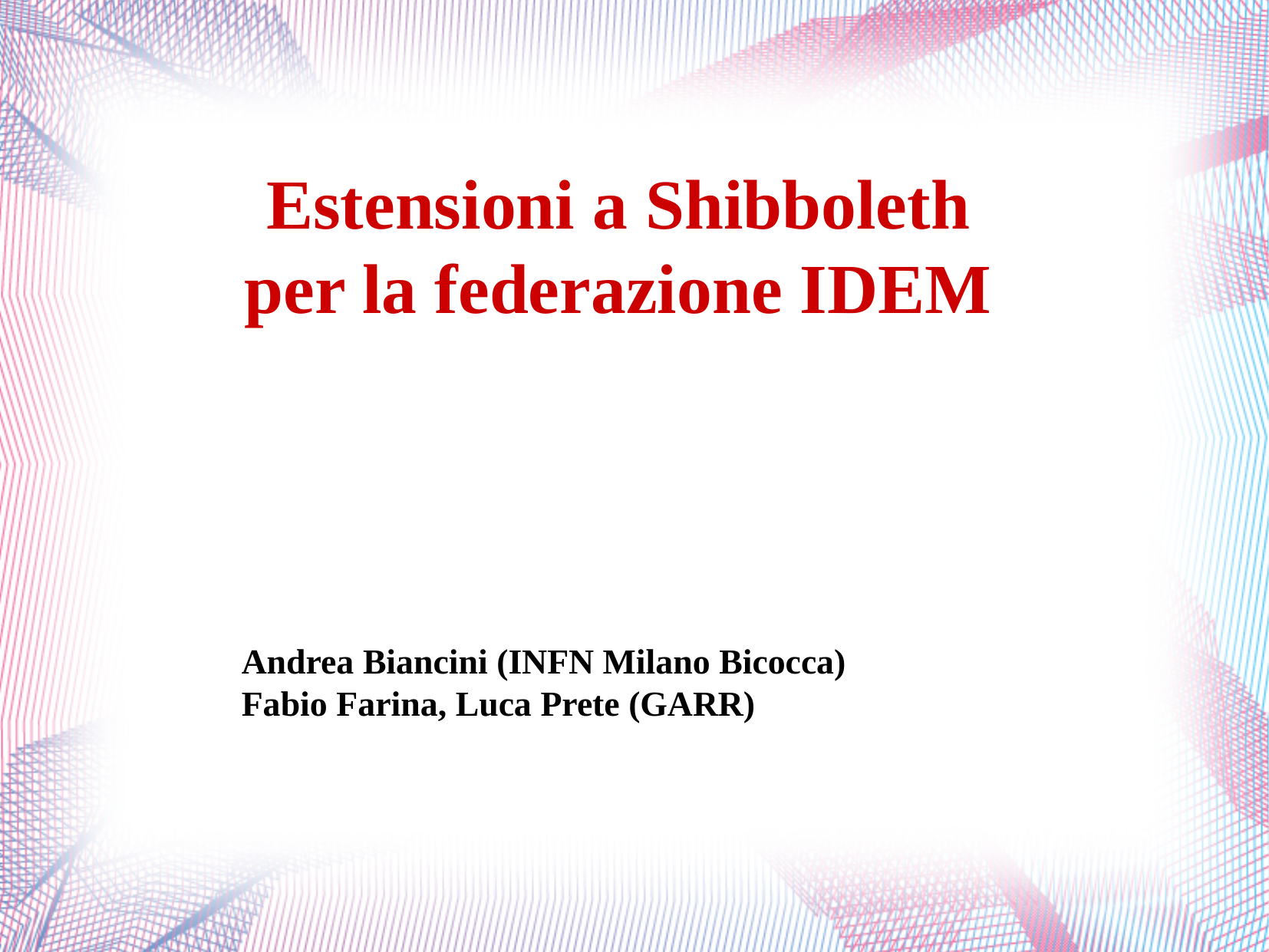

Estensioni a Shibboleth
per la federazione IDEM
Andrea Biancini (INFN Milano Bicocca)
Fabio Farina, Luca Prete (GARR)